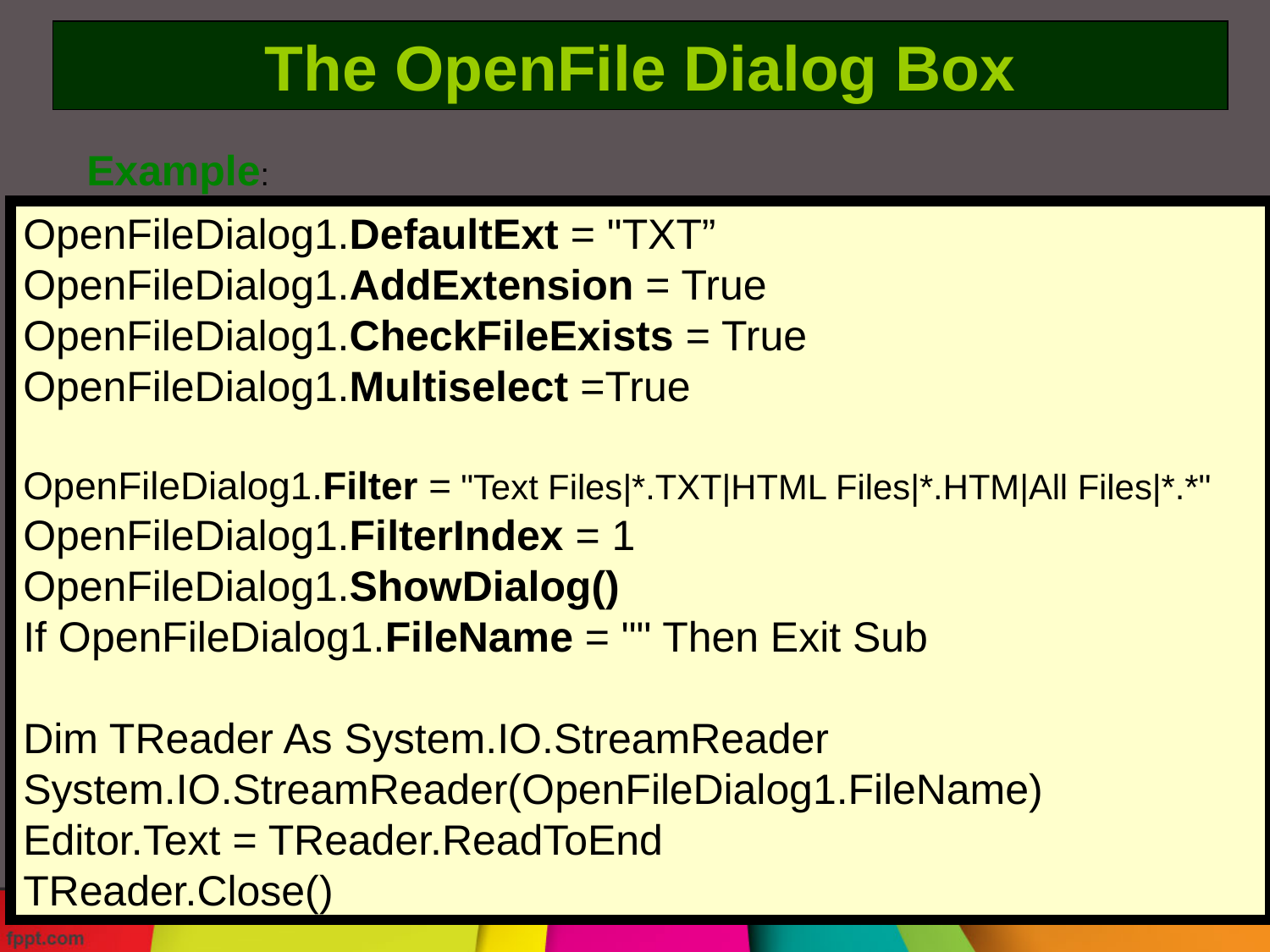

The OpenFile Dialog Box
Example:
OpenFileDialog1.DefaultExt = "TXT”
OpenFileDialog1.AddExtension = True
OpenFileDialog1.CheckFileExists = True
OpenFileDialog1.Multiselect =True

OpenFileDialog1.Filter = "Text Files|*.TXT|HTML Files|*.HTM|All Files|*.*"
OpenFileDialog1.FilterIndex = 1
OpenFileDialog1.ShowDialog()
If OpenFileDialog1.FileName = "" Then Exit Sub

Dim TReader As System.IO.StreamReader
System.IO.StreamReader(OpenFileDialog1.FileName)
Editor.Text = TReader.ReadToEnd
TReader.Close()